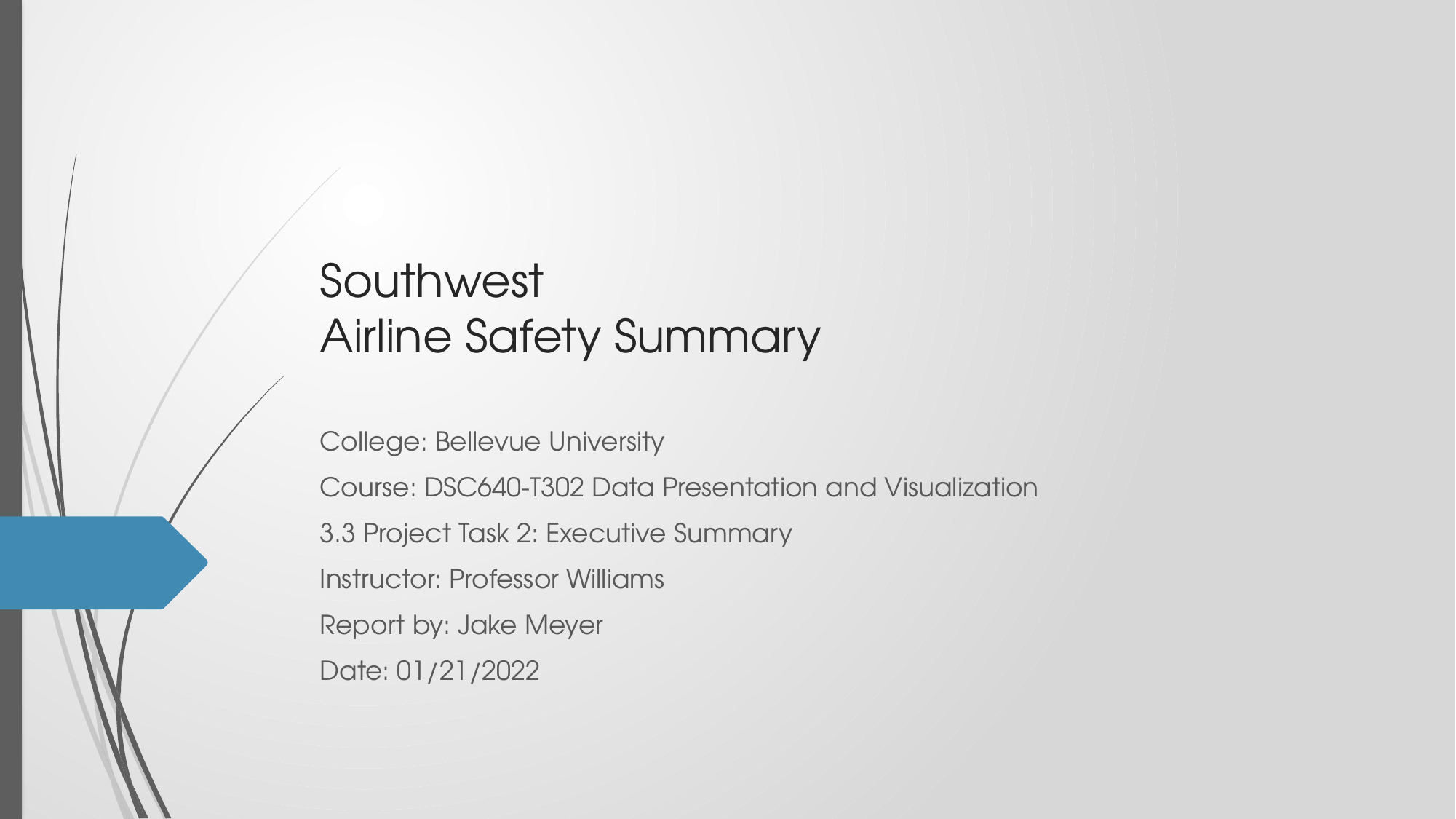

# Southwest Airline Safety Summary
College: Bellevue University
Course: DSC640-T302 Data Presentation and Visualization
3.3 Project Task 2: Executive Summary
Instructor: Professor Williams
Report by: Jake Meyer
Date: 01/21/2022